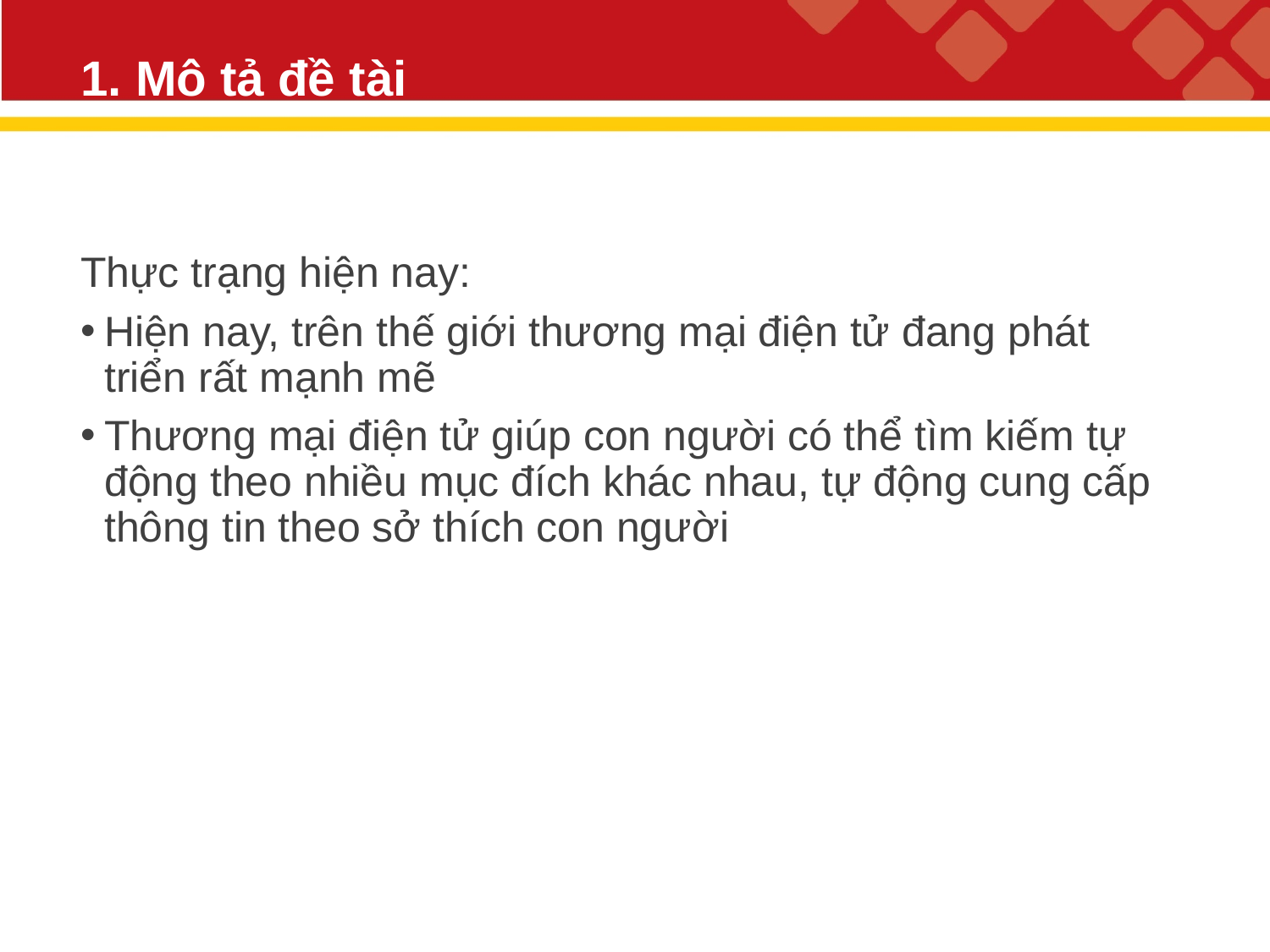

# 1. Mô tả đề tài

Thực trạng hiện nay:
Hiện nay, trên thế giới thương mại điện tử đang phát triển rất mạnh mẽ
Thương mại điện tử giúp con người có thể tìm kiếm tự động theo nhiều mục đích khác nhau, tự động cung cấp thông tin theo sở thích con người